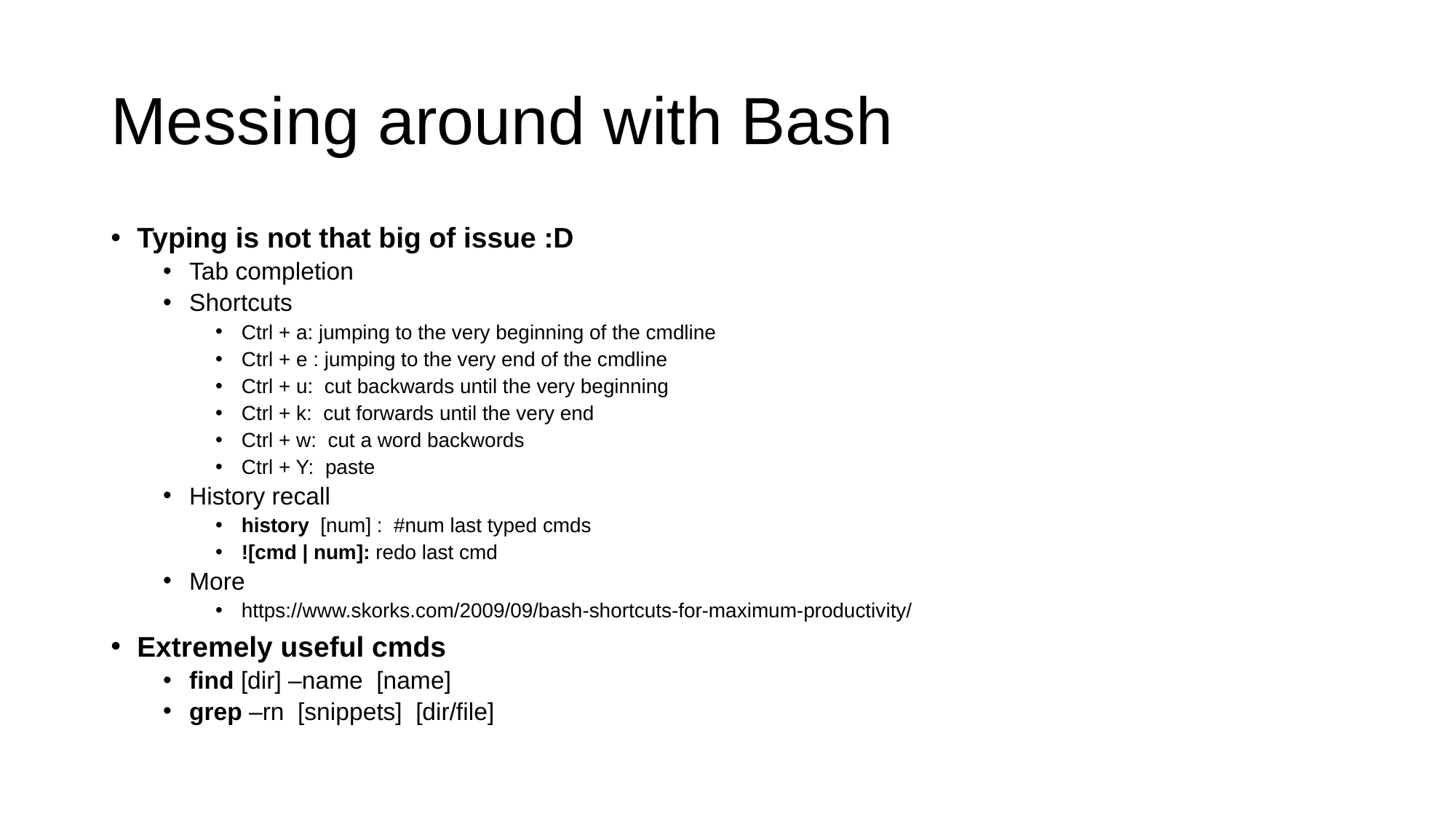

# Messing around with Bash
Typing is not that big of issue :D
Tab completion
Shortcuts
Ctrl + a: jumping to the very beginning of the cmdline
Ctrl + e : jumping to the very end of the cmdline
Ctrl + u:  cut backwards until the very beginning
Ctrl + k:  cut forwards until the very end
Ctrl + w:  cut a word backwords
Ctrl + Y:  paste
History recall
history  [num] :  #num last typed cmds
![cmd | num]: redo last cmd
More
https://www.skorks.com/2009/09/bash-shortcuts-for-maximum-productivity/
Extremely useful cmds
find [dir] –name  [name]
grep –rn  [snippets]  [dir/file]